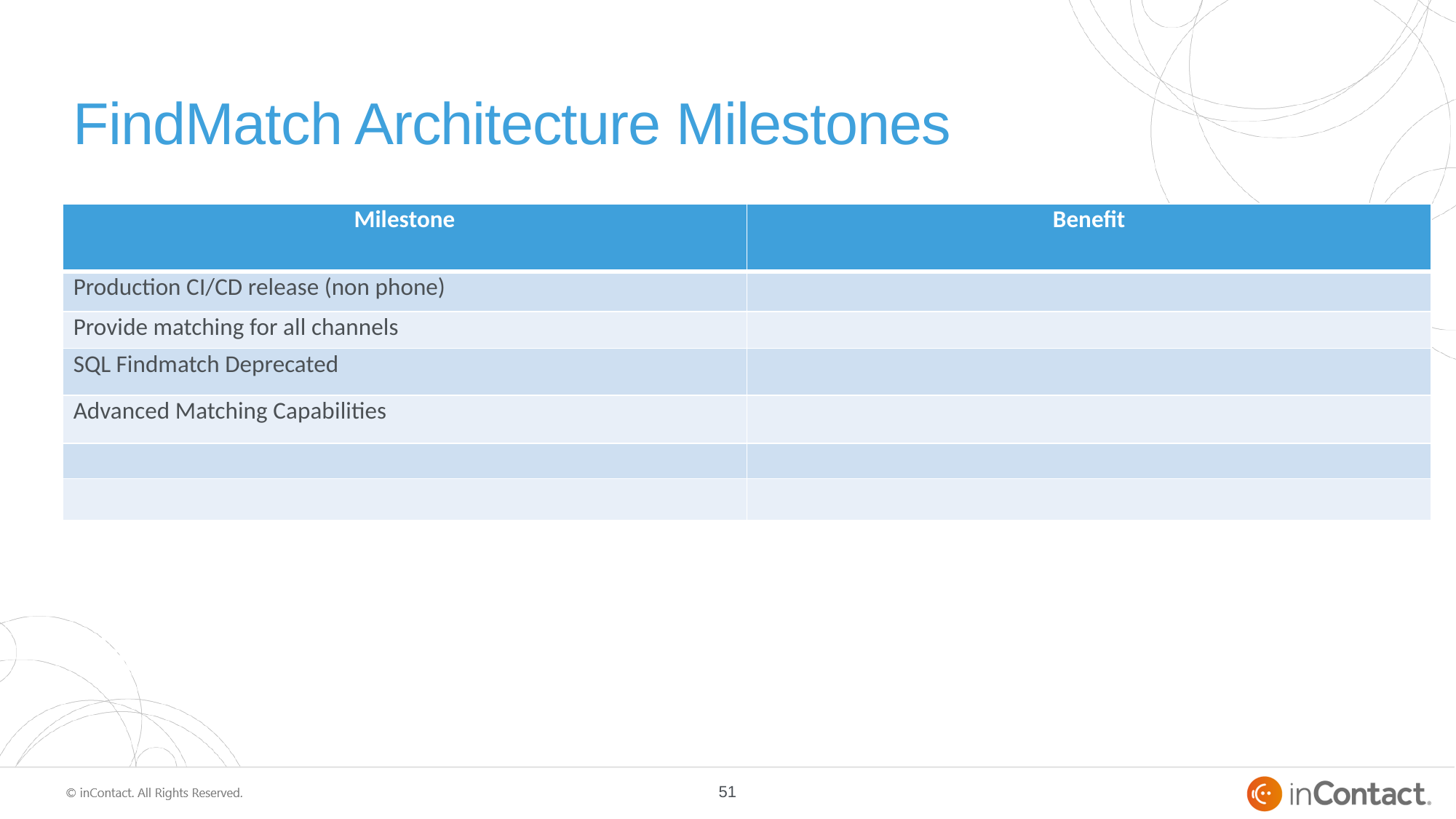

# FindMatch Architecture Milestones
| Milestone | Benefit |
| --- | --- |
| Production CI/CD release (non phone) |  |
| Provide matching for all channels |  |
| SQL Findmatch Deprecated |  |
| Advanced Matching Capabilities |  |
|  |  |
|  |  |
51